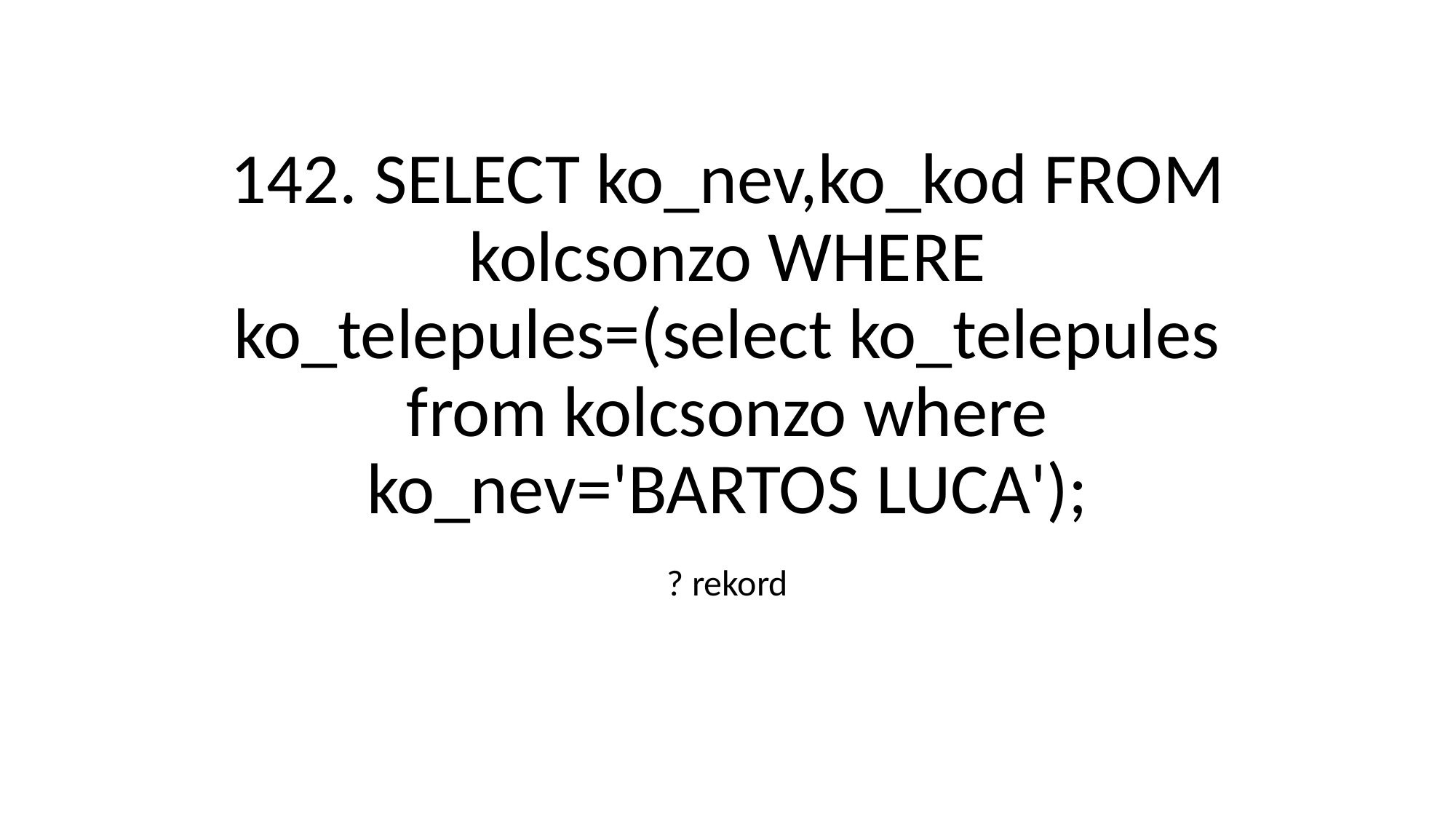

# 142. SELECT ko_nev,ko_kod FROM kolcsonzo WHERE ko_telepules=(select ko_telepules from kolcsonzo where ko_nev='BARTOS LUCA');
? rekord